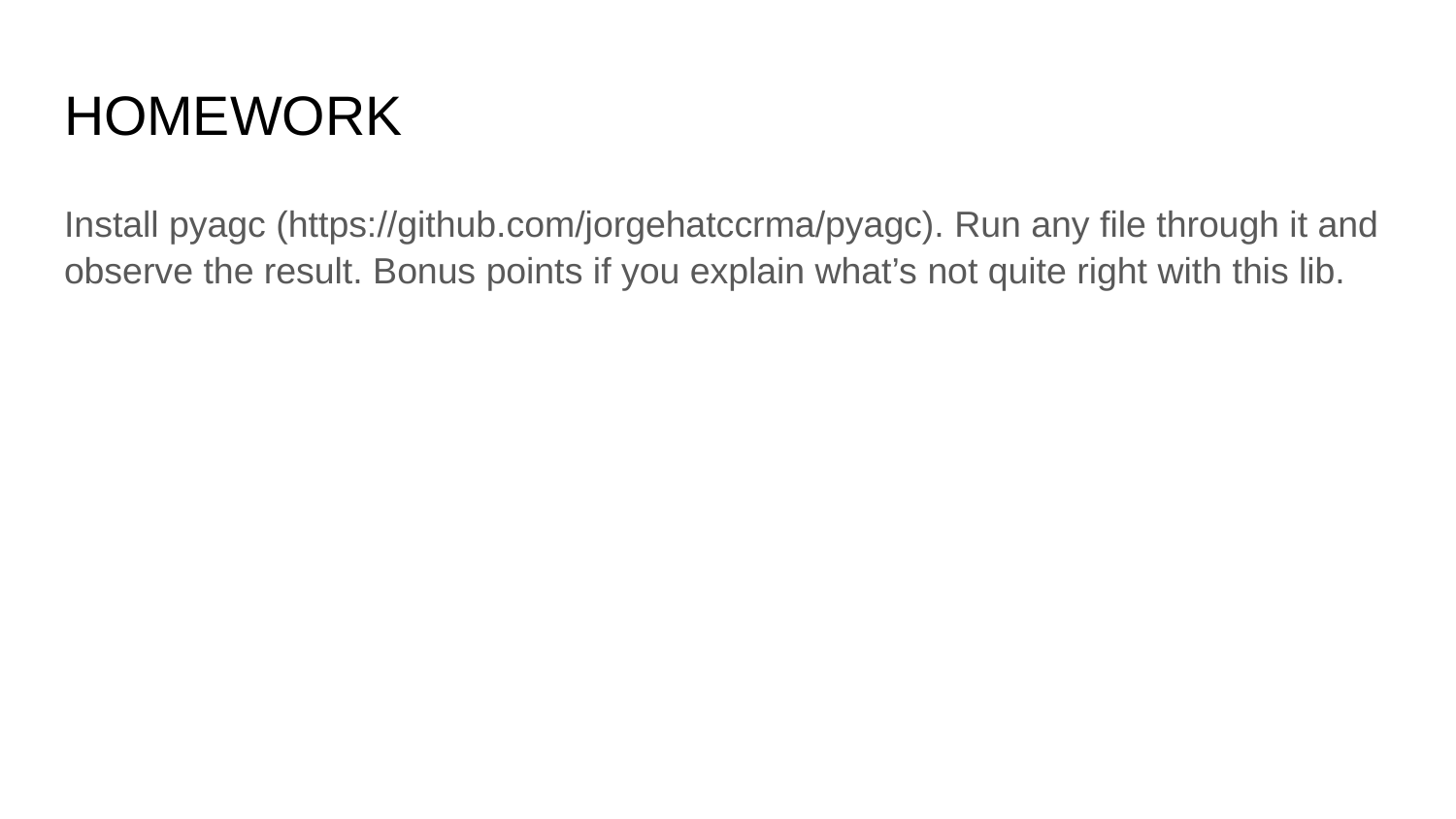

# HOMEWORK
Install pyagc (https://github.com/jorgehatccrma/pyagc). Run any file through it and observe the result. Bonus points if you explain what’s not quite right with this lib.